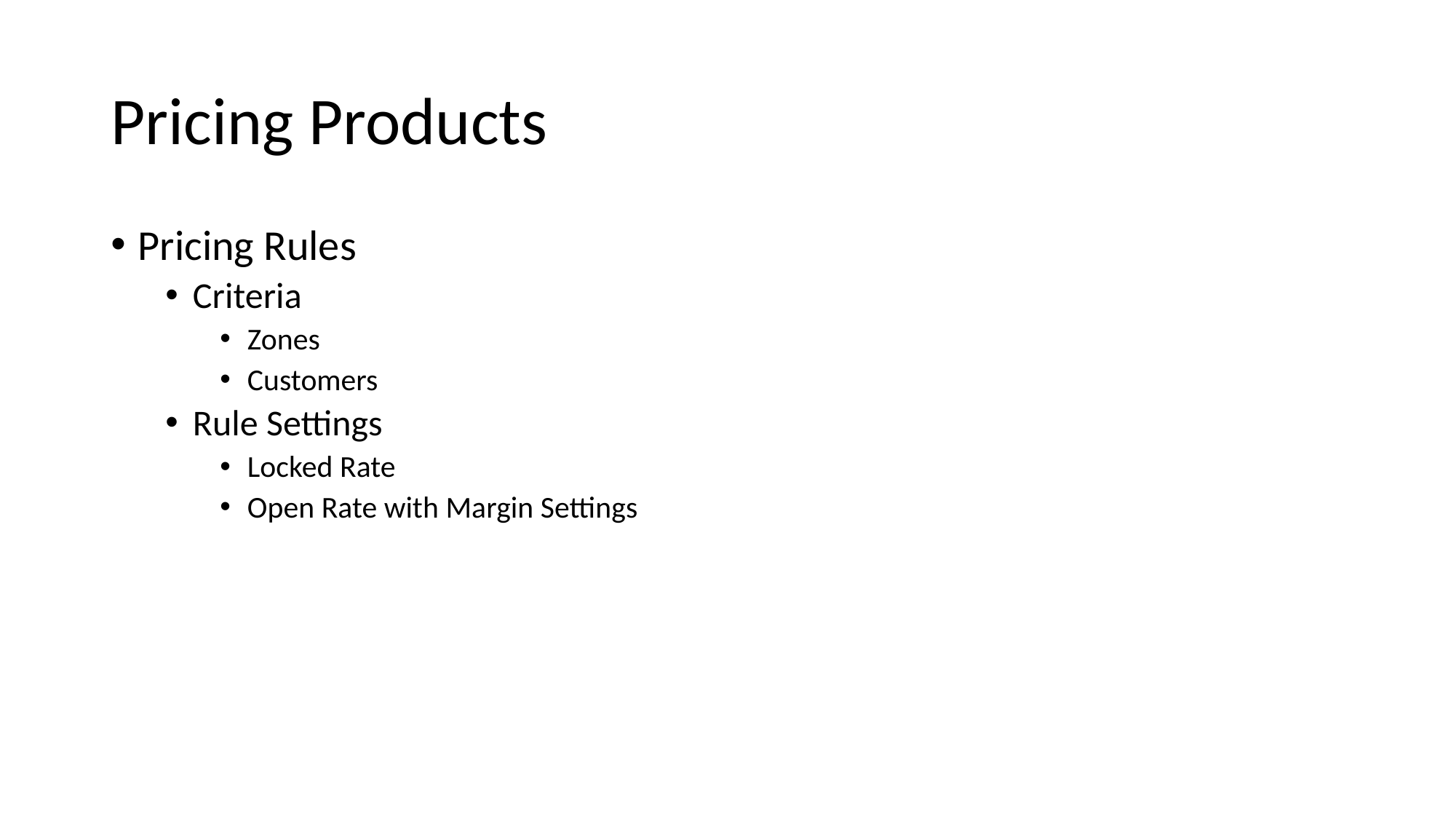

# Pricing Products
Pricing Rules
Criteria
Zones
Customers
Rule Settings
Locked Rate
Open Rate with Margin Settings